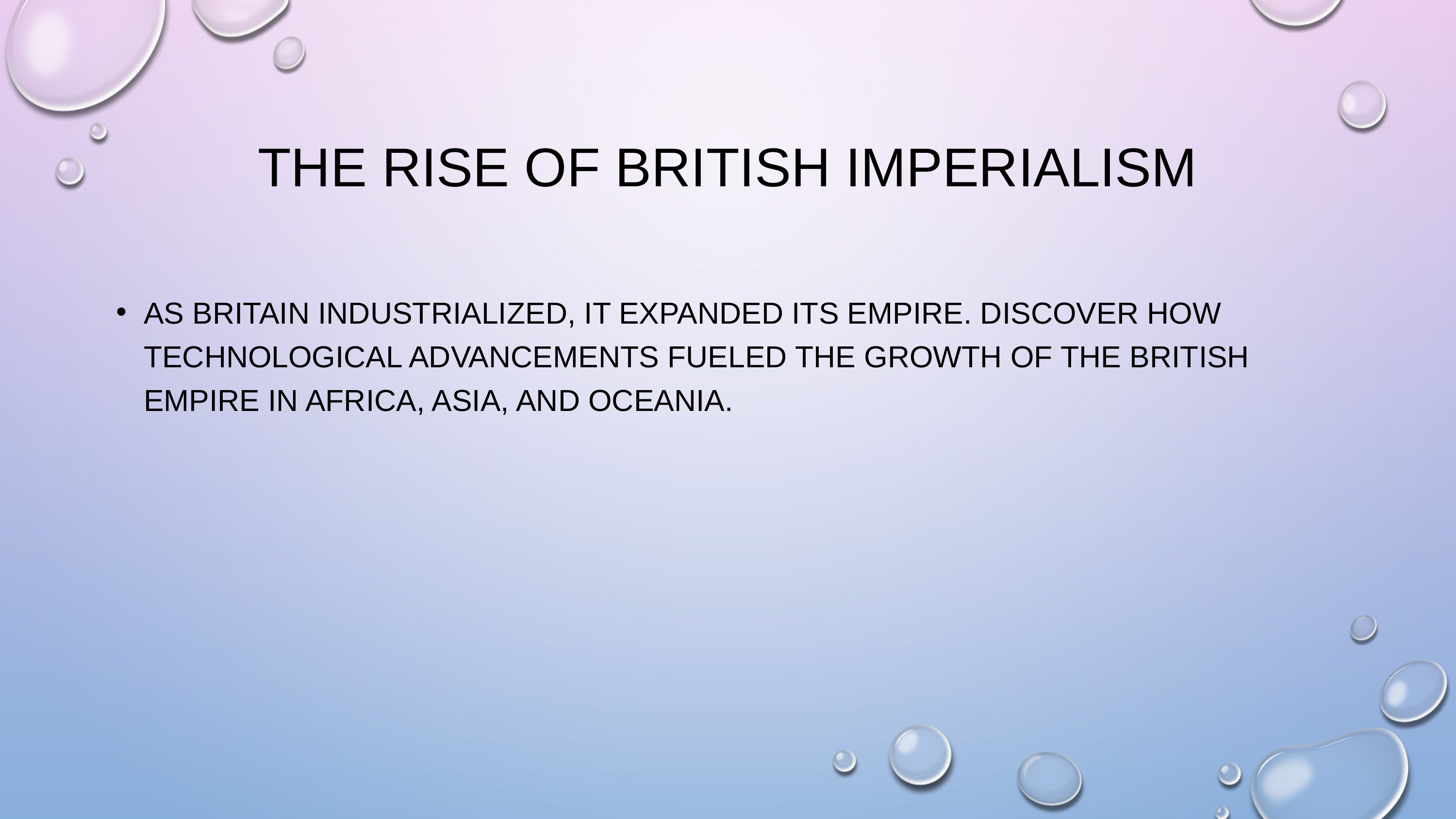

# The Rise of British Imperialism
As Britain industrialized, it expanded its empire. Discover how technological advancements fueled the growth of the British Empire in Africa, Asia, and Oceania.